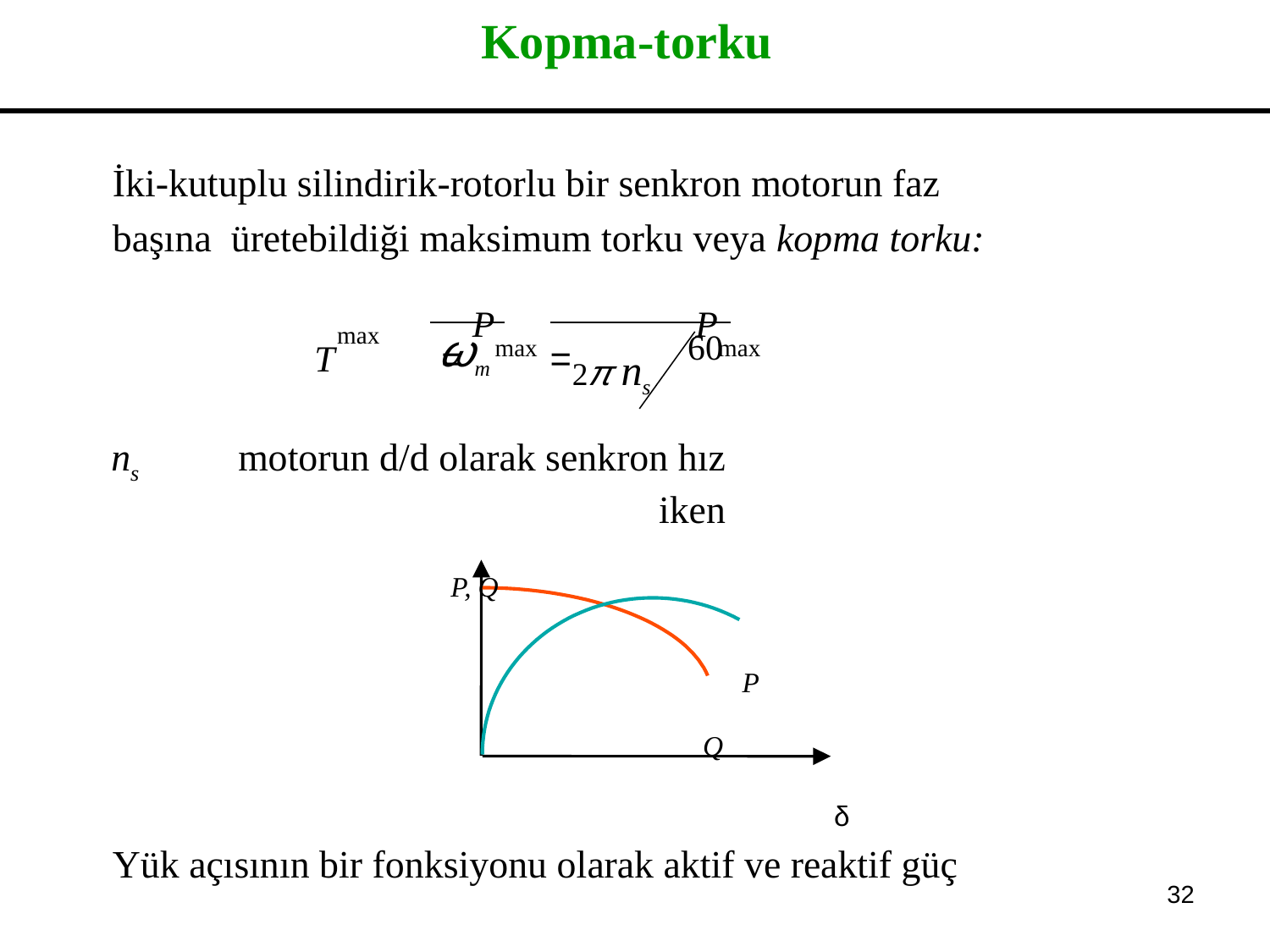

# Kopma-torku

İki-kutuplu silindirik-rotorlu bir senkron motorun faz başına  üretebildiği maksimum torku veya kopma torku:
T	= Pmax  =	Pmax
max
ωm
2π ns

60

ns	motorun d/d olarak senkron hız iken
P, Q

P

Q

δ
Yük açısının bir fonksiyonu olarak aktif ve reaktif güç

32